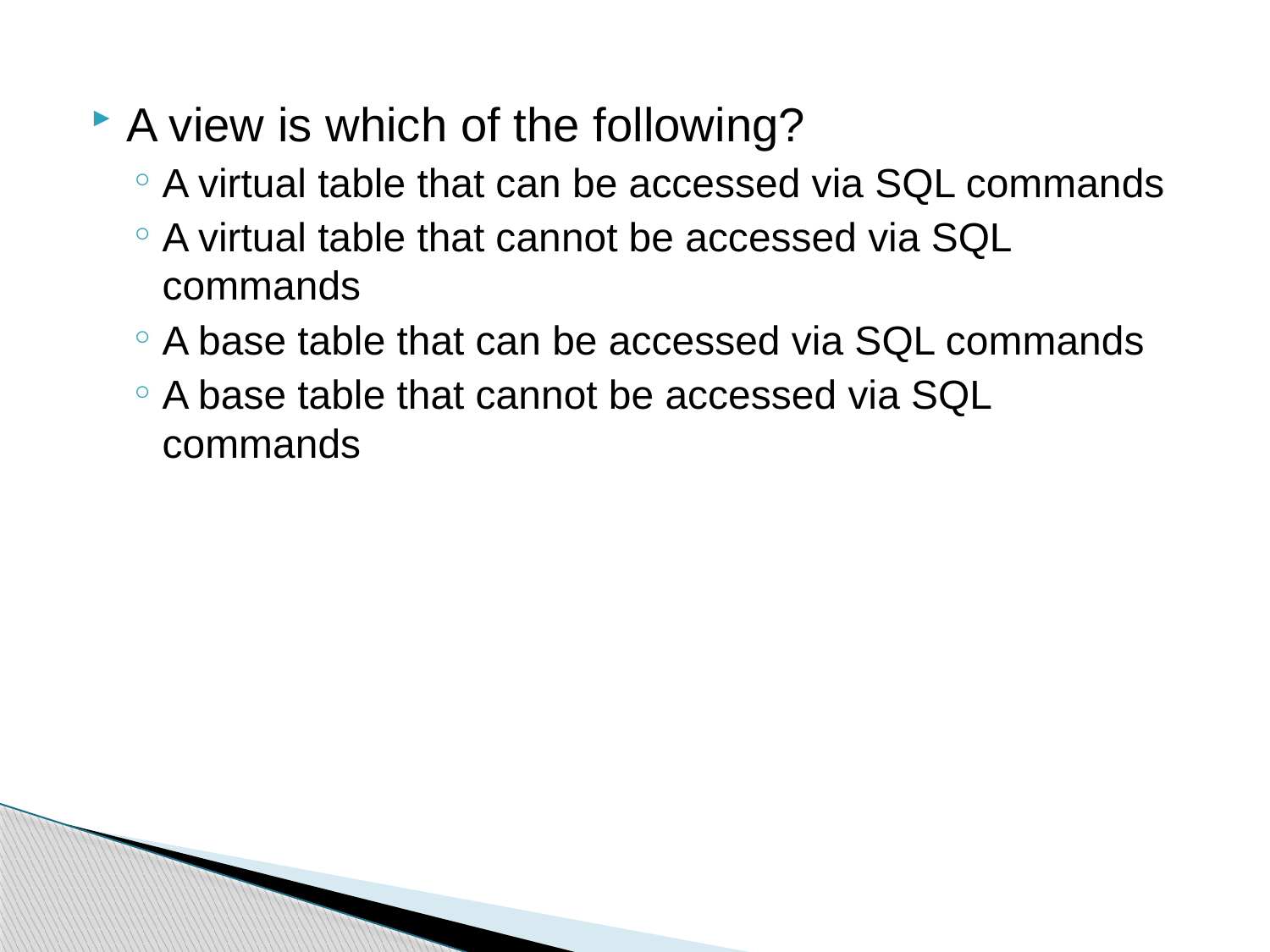

A view is which of the following?
A virtual table that can be accessed via SQL commands
A virtual table that cannot be accessed via SQL commands
A base table that can be accessed via SQL commands
A base table that cannot be accessed via SQL commands